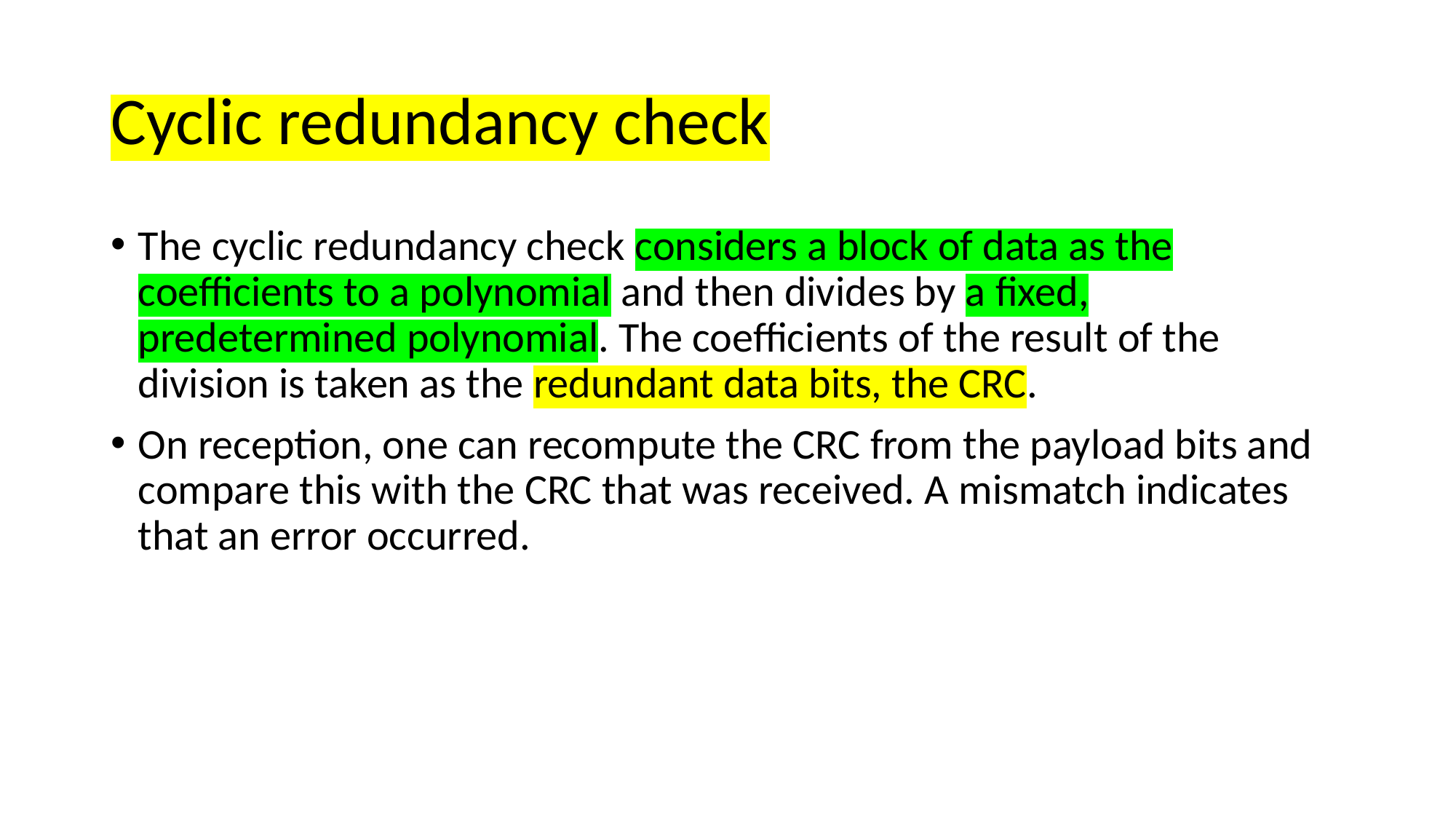

# Cyclic redundancy check
The cyclic redundancy check considers a block of data as the coefficients to a polynomial and then divides by a fixed, predetermined polynomial. The coefficients of the result of the division is taken as the redundant data bits, the CRC.
On reception, one can recompute the CRC from the payload bits and compare this with the CRC that was received. A mismatch indicates that an error occurred.